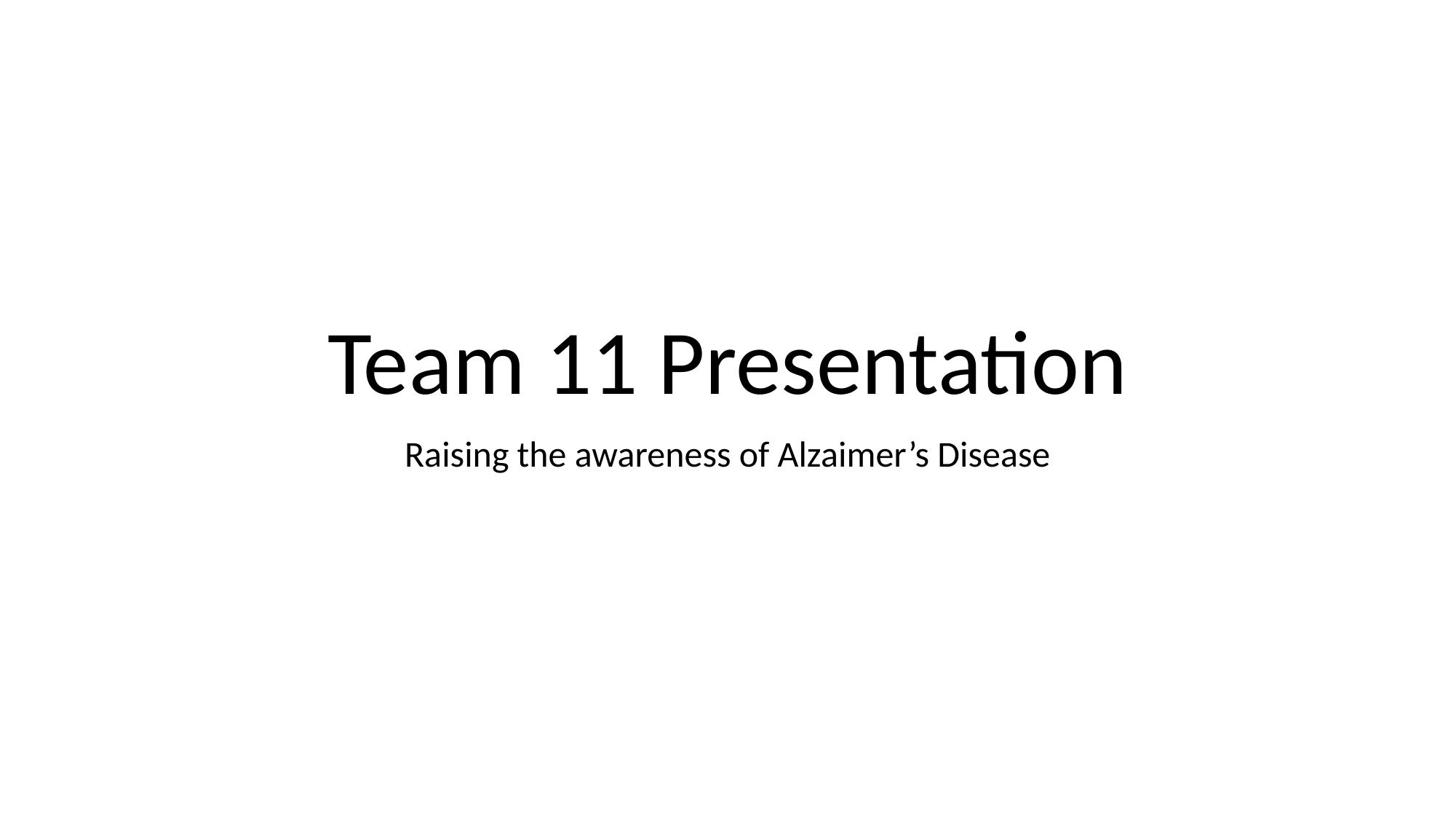

# Team 11 Presentation
Raising the awareness of Alzaimer’s Disease